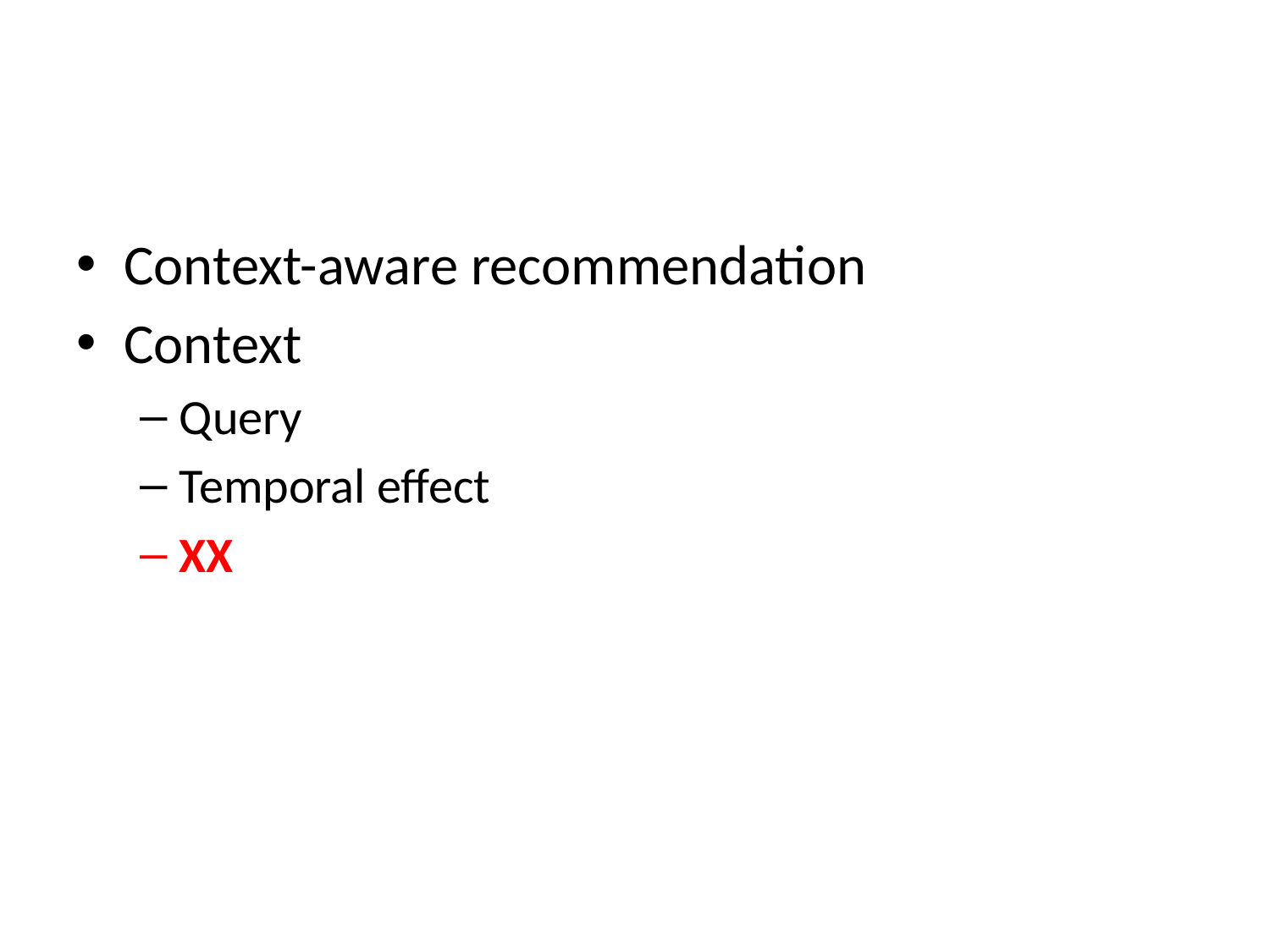

#
Context-aware recommendation
Context
Query
Temporal effect
XX